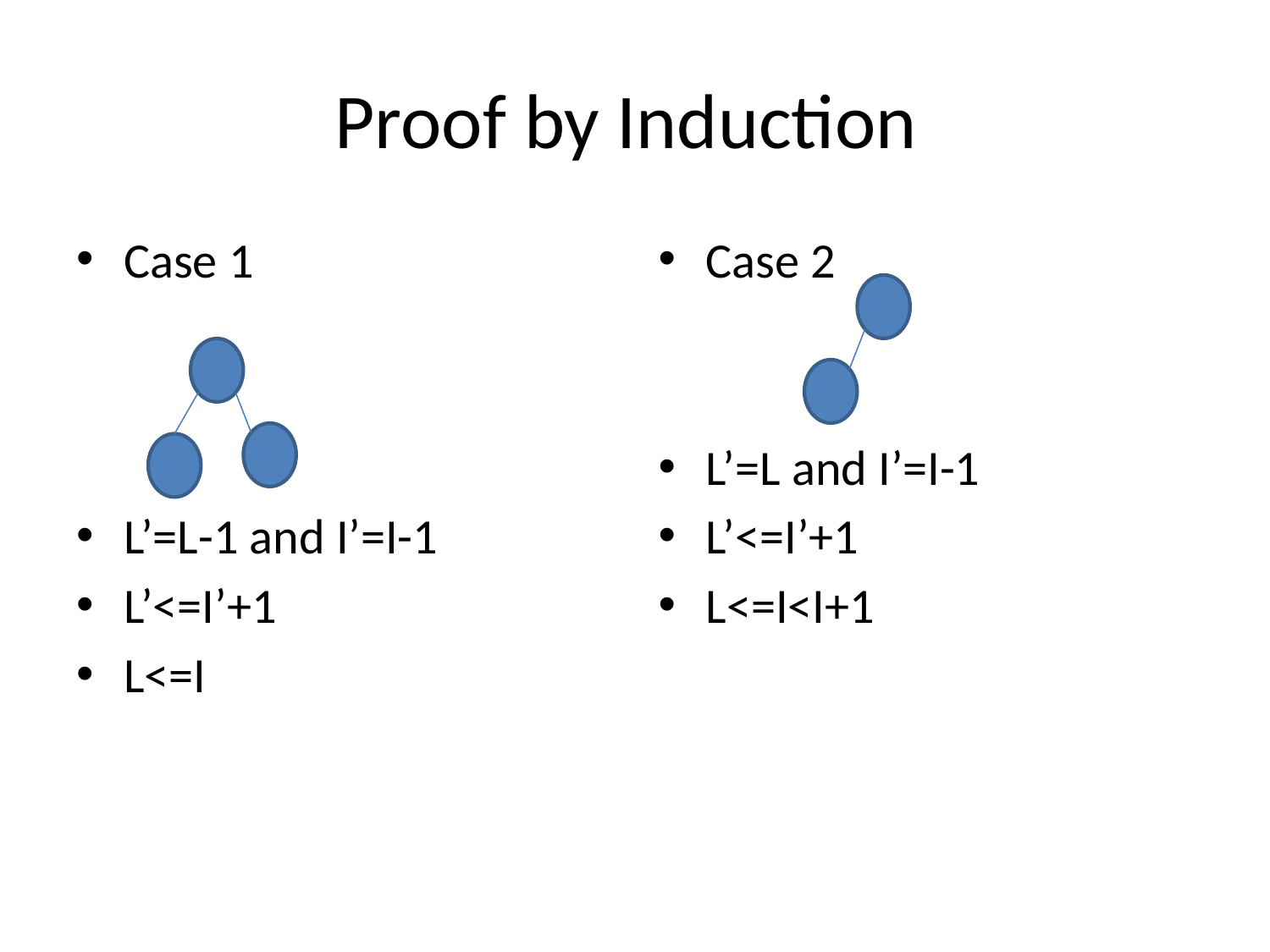

# Proof by Induction
Case 1

L’=L-1 and I’=I-1
L’<=I’+1
L<=I
Case 2

L’=L and I’=I-1
L’<=I’+1
L<=I<I+1